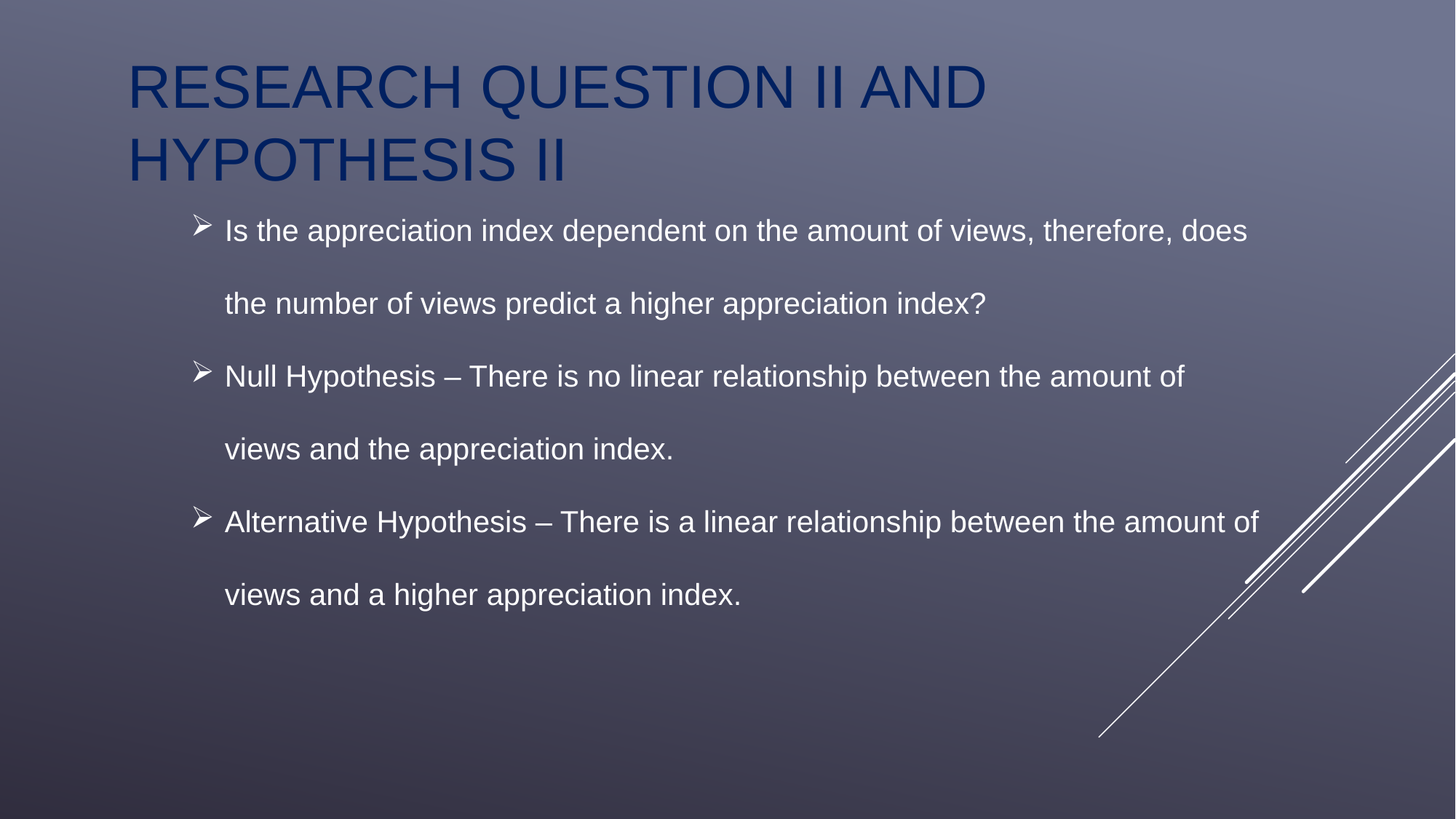

Research Question II and Hypothesis II
Is the appreciation index dependent on the amount of views, therefore, does the number of views predict a higher appreciation index?
Null Hypothesis – There is no linear relationship between the amount of views and the appreciation index.
Alternative Hypothesis – There is a linear relationship between the amount of views and a higher appreciation index.